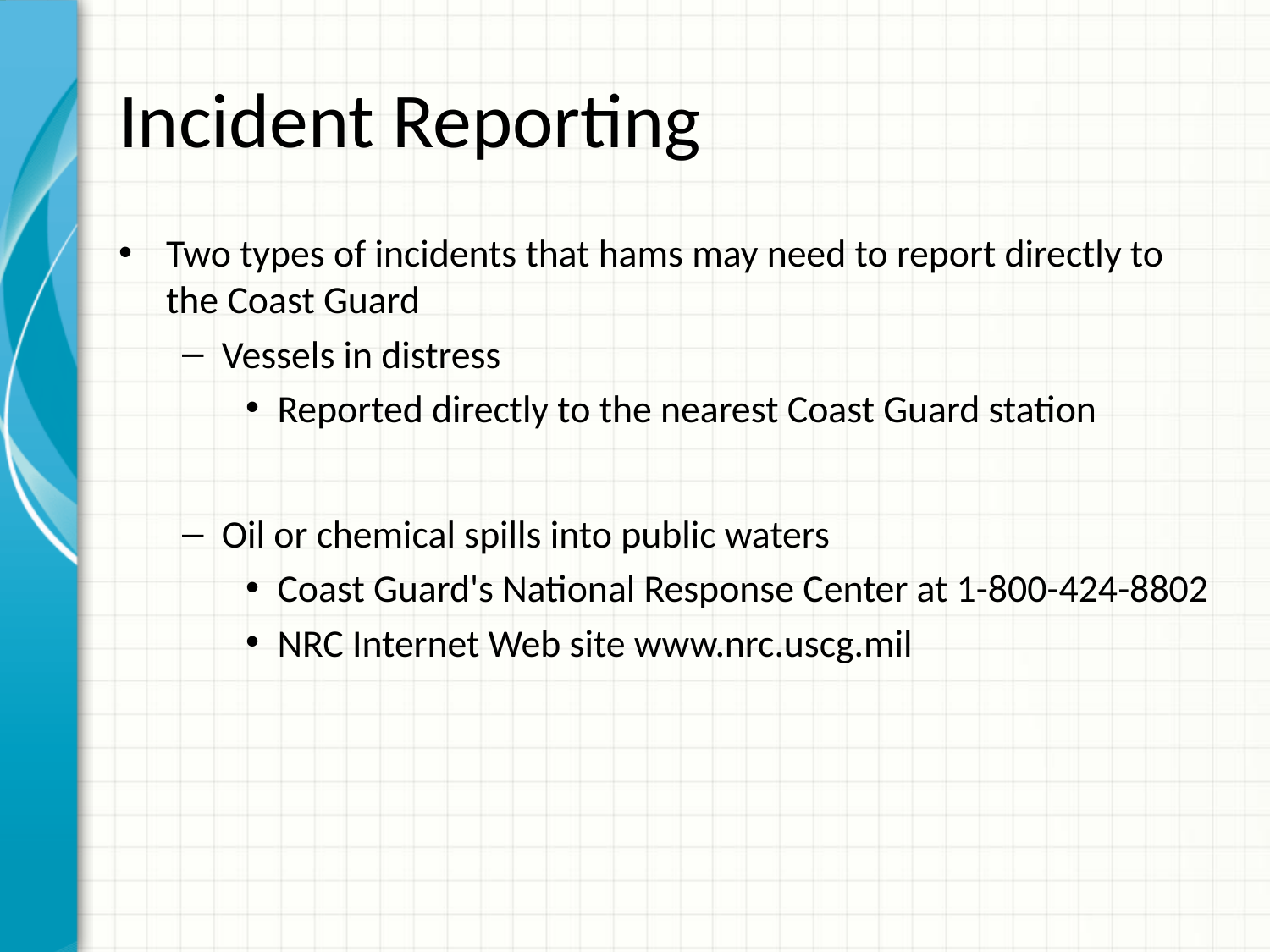

# Incident Reporting
Two types of incidents that hams may need to report directly to the Coast Guard
Vessels in distress
Reported directly to the nearest Coast Guard station

Oil or chemical spills into public waters
Coast Guard's National Response Center at 1-800-424-8802
NRC Internet Web site www.nrc.uscg.mil